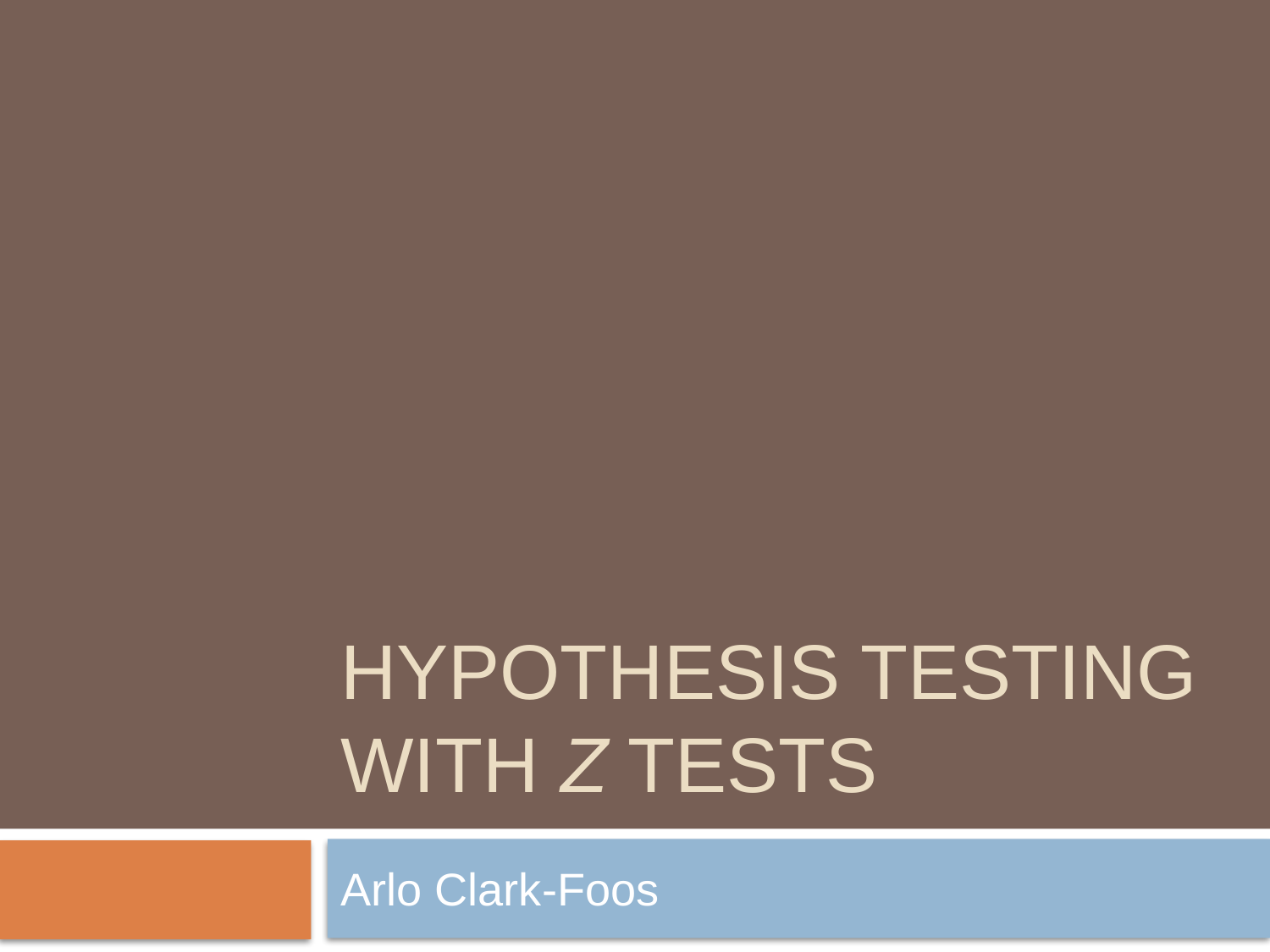

# Hypothesis Testing with z tests
Arlo Clark-Foos